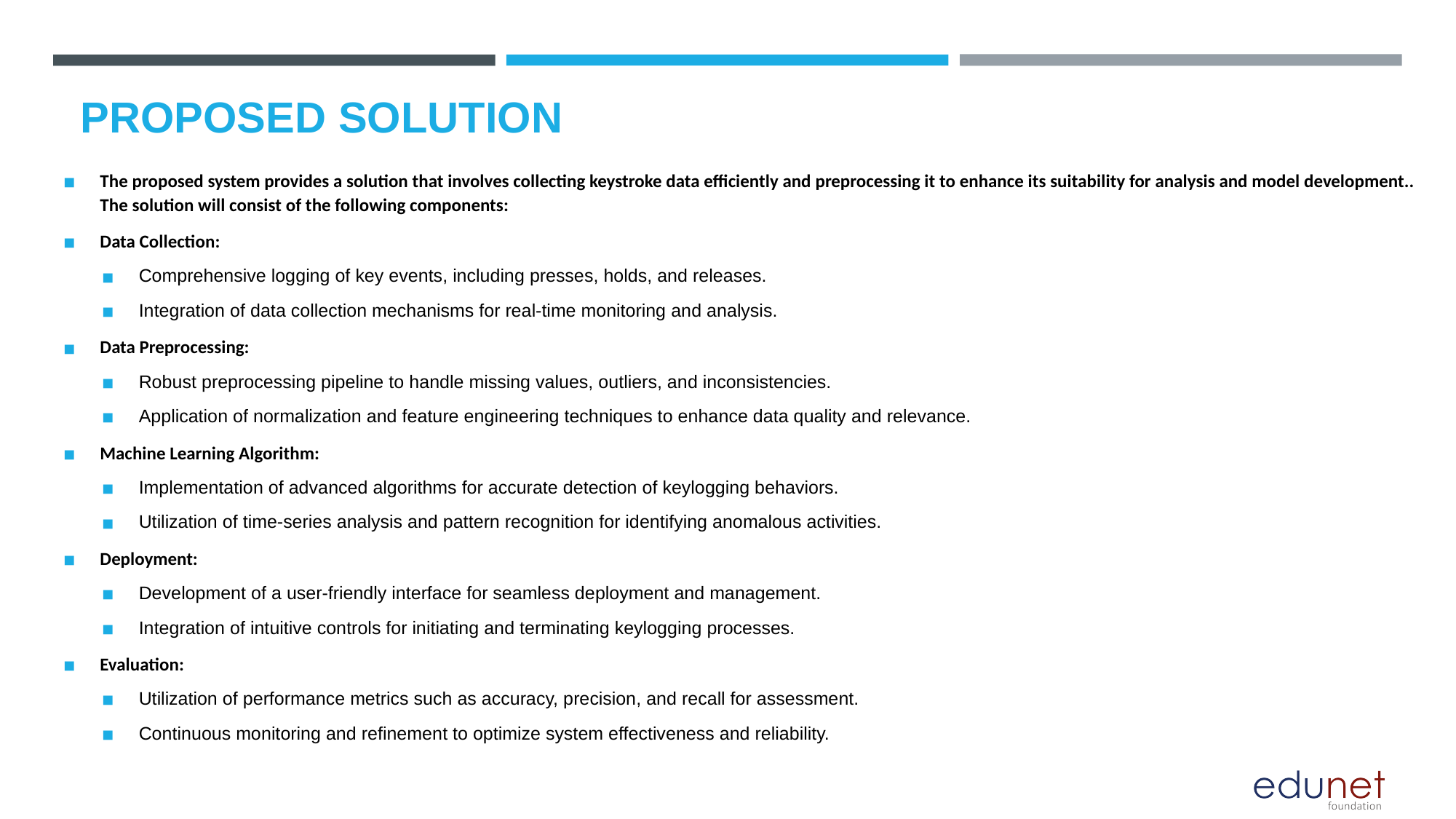

# PROPOSED SOLUTION

The proposed system provides a solution that involves collecting keystroke data efficiently and preprocessing it to enhance its suitability for analysis and model development.. The solution will consist of the following components:
Data Collection:
Comprehensive logging of key events, including presses, holds, and releases.
Integration of data collection mechanisms for real-time monitoring and analysis.
Data Preprocessing:
Robust preprocessing pipeline to handle missing values, outliers, and inconsistencies.
Application of normalization and feature engineering techniques to enhance data quality and relevance.
Machine Learning Algorithm:
Implementation of advanced algorithms for accurate detection of keylogging behaviors.
Utilization of time-series analysis and pattern recognition for identifying anomalous activities.
Deployment:
Development of a user-friendly interface for seamless deployment and management.
Integration of intuitive controls for initiating and terminating keylogging processes.
Evaluation:
Utilization of performance metrics such as accuracy, precision, and recall for assessment.
Continuous monitoring and refinement to optimize system effectiveness and reliability.